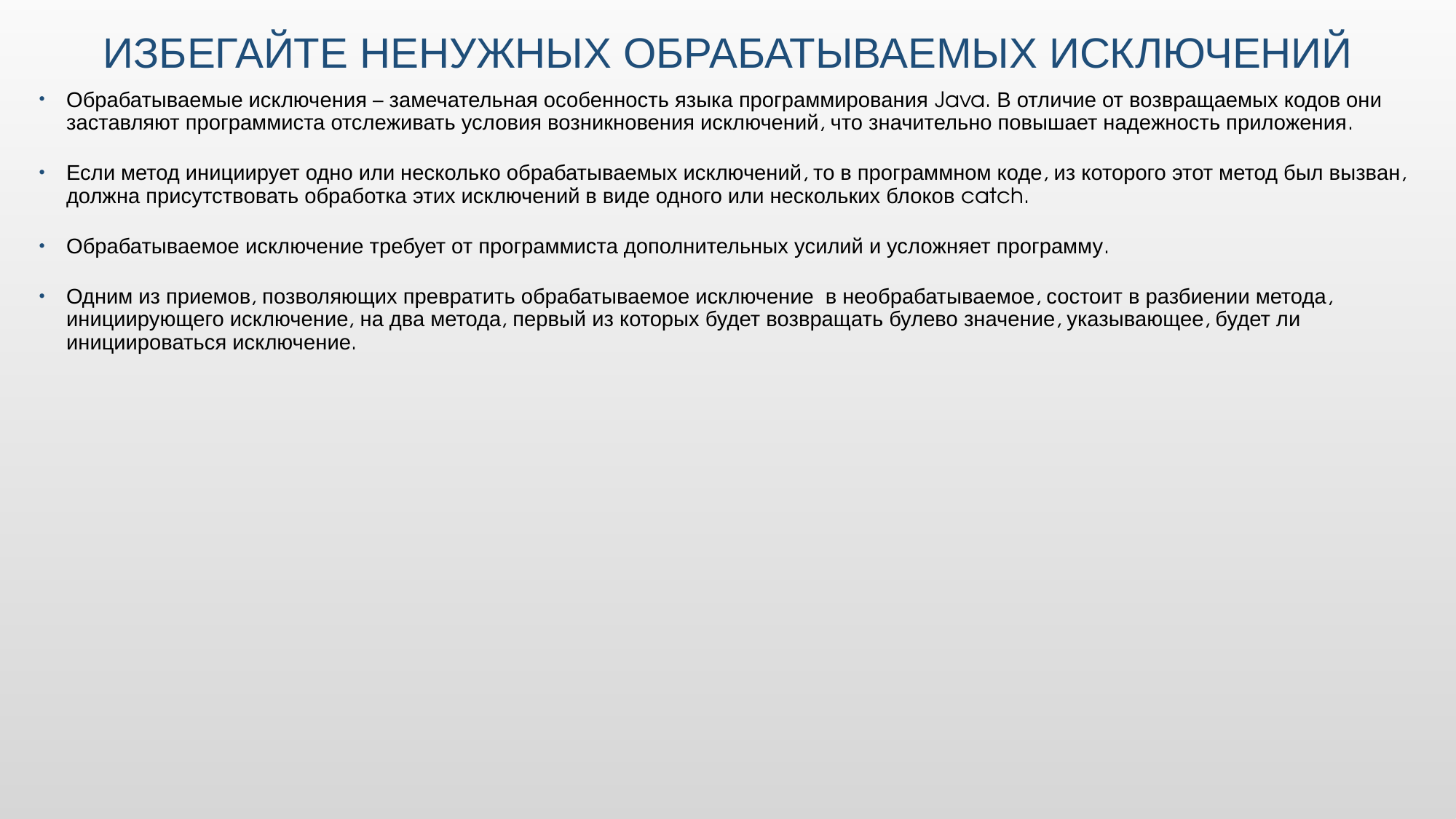

# Избегайте ненужных обрабатываемых исключений
Обрабатываемые исключения – замечательная особенность языка программирования Java. В отличие от возвращаемых кодов они заставляют программиста отслеживать условия возникновения исключений, что значительно повышает надежность приложения.
Если метод инициирует одно или несколько обрабатываемых исключений, то в программном коде, из которого этот метод был вызван, должна присутствовать обработка этих исключений в виде одного или нескольких блоков catch.
Обрабатываемое исключение требует от программиста дополнительных усилий и усложняет программу.
Одним из приемов, позволяющих превратить обрабатываемое исключение  в необрабатываемое, состоит в разбиении метода, инициирующего исключение, на два метода, первый из которых будет возвращать булево значение, указывающее, будет ли инициироваться исключение.